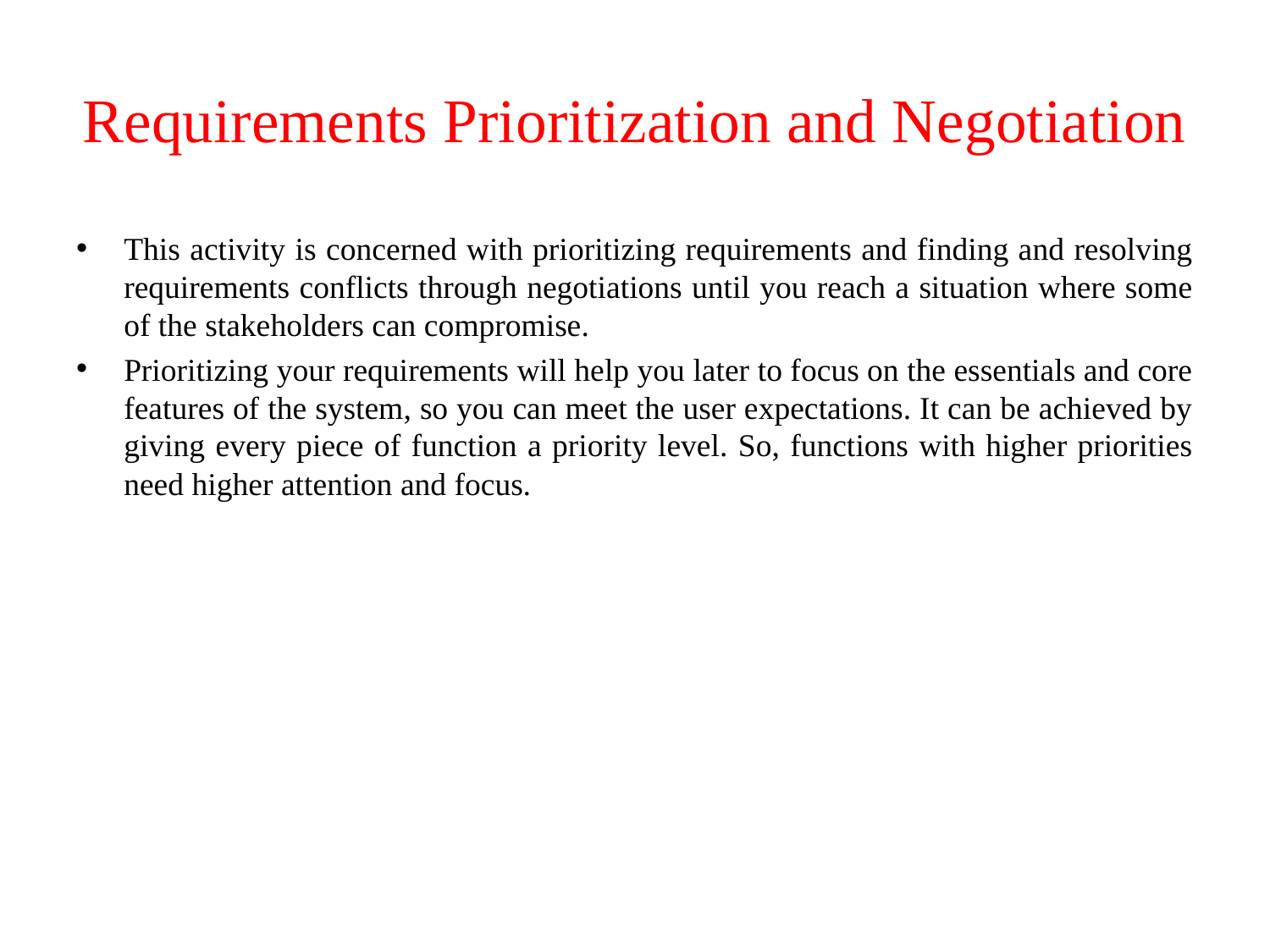

# Requirements Prioritization and Negotiation
This activity is concerned with prioritizing requirements and finding and resolving requirements conflicts through negotiations until you reach a situation where some of the stakeholders can compromise.
Prioritizing your requirements will help you later to focus on the essentials and core features of the system, so you can meet the user expectations. It can be achieved by giving every piece of function a priority level. So, functions with higher priorities need higher attention and focus.